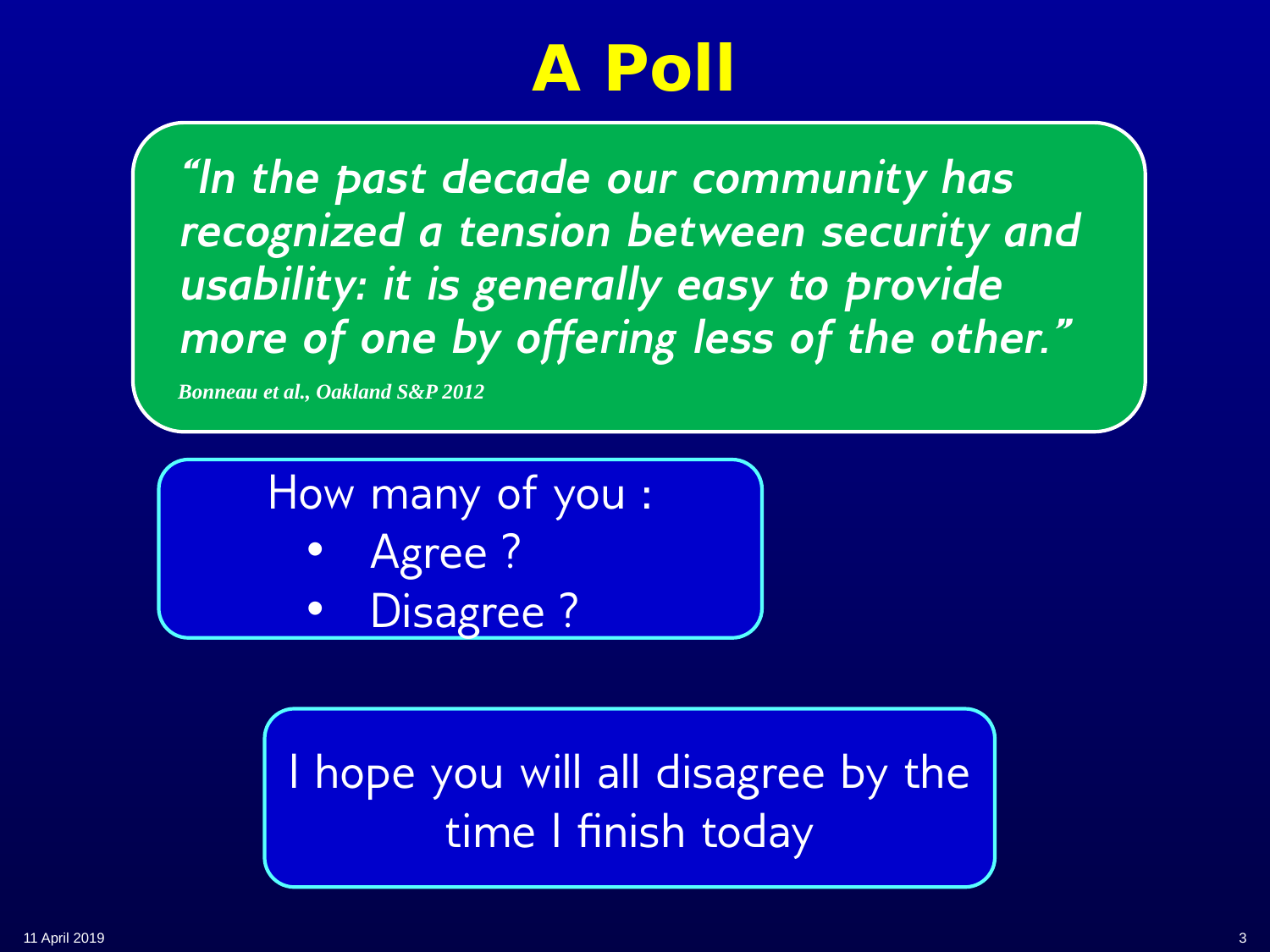

# A Poll
“In the past decade our community has recognized a tension between security and usability: it is generally easy to provide more of one by offering less of the other.”
Bonneau et al., Oakland S&P 2012

How many of you :
Agree ?
Disagree ?
I hope you will all disagree by the time I finish today
11 April 2019
3